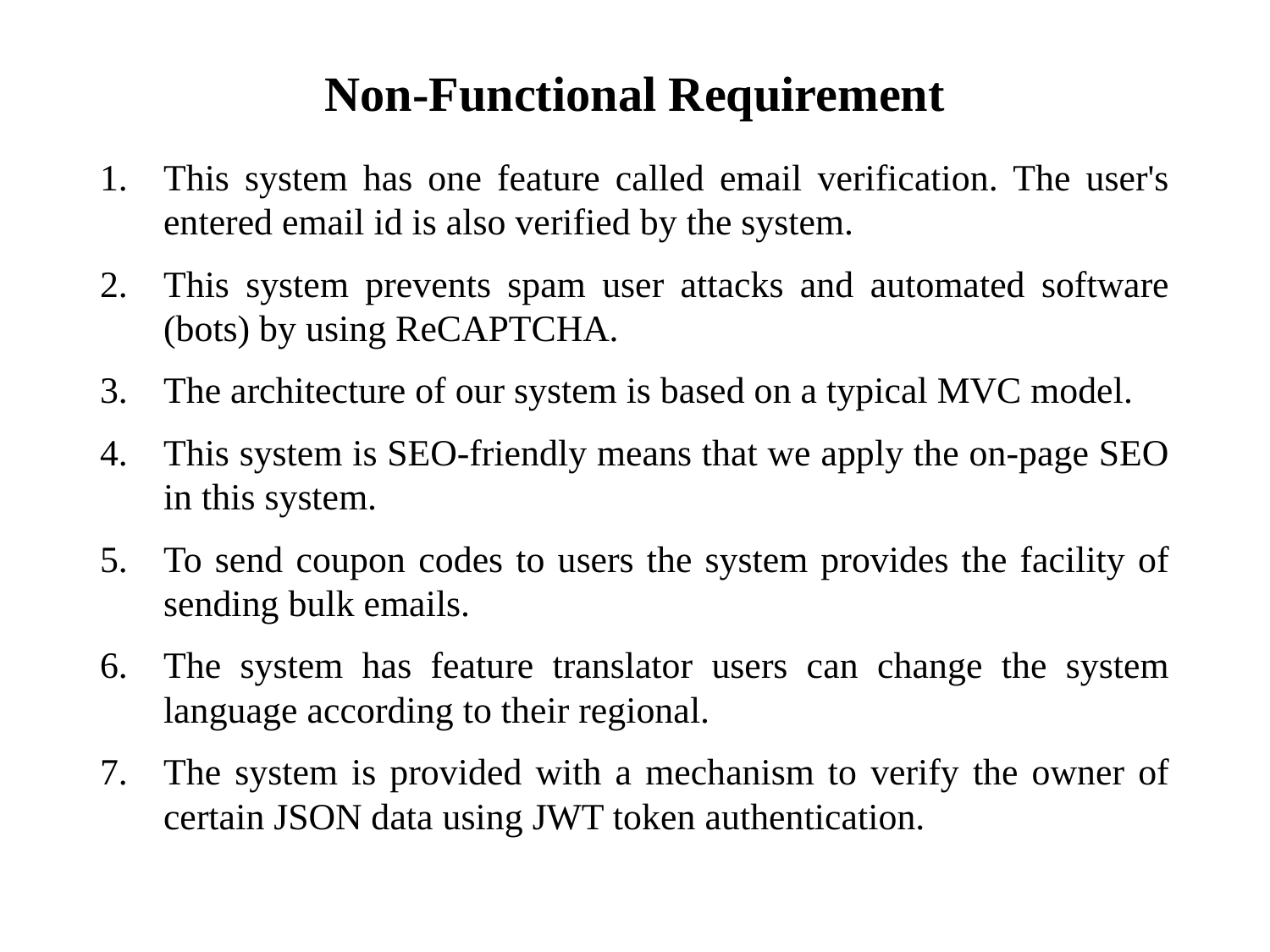

# Non-Functional Requirement
This system has one feature called email verification. The user's entered email id is also verified by the system.
This system prevents spam user attacks and automated software (bots) by using ReCAPTCHA.
The architecture of our system is based on a typical MVC model.
This system is SEO-friendly means that we apply the on-page SEO in this system.
To send coupon codes to users the system provides the facility of sending bulk emails.
The system has feature translator users can change the system language according to their regional.
The system is provided with a mechanism to verify the owner of certain JSON data using JWT token authentication.